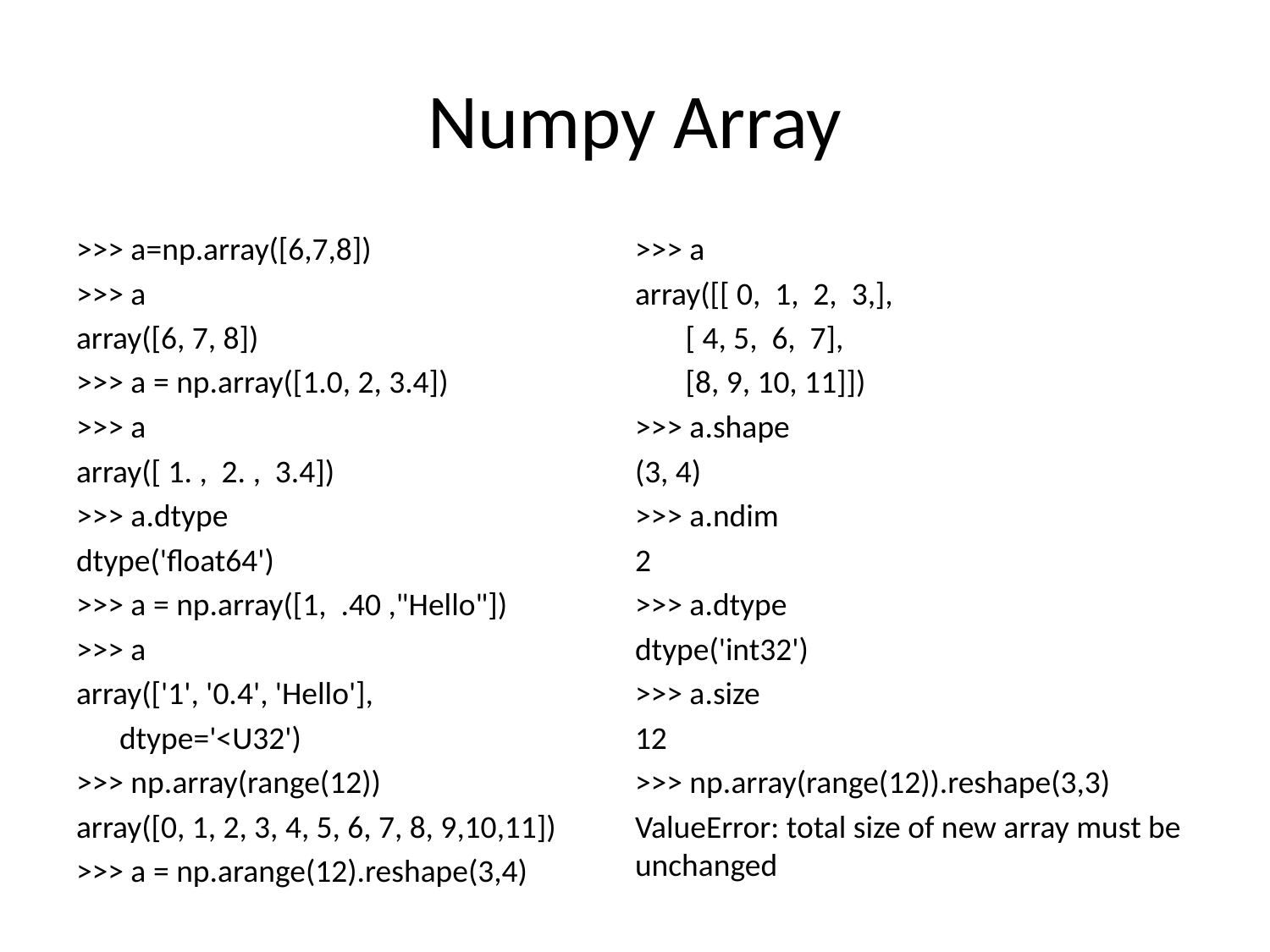

# Numpy Array
>>> a=np.array([6,7,8])
>>> a
array([6, 7, 8])
>>> a = np.array([1.0, 2, 3.4])
>>> a
array([ 1. ,  2. ,  3.4])
>>> a.dtype
dtype('float64')
>>> a = np.array([1,  .40 ,"Hello"])
>>> a
array(['1', '0.4', 'Hello'],
      dtype='<U32')
>>> np.array(range(12))
array([0, 1, 2, 3, 4, 5, 6, 7, 8, 9,10,11])
>>> a = np.arange(12).reshape(3,4)
>>> a
array([[ 0,  1,  2,  3,],
       [ 4, 5,  6,  7],
       [8, 9, 10, 11]])
>>> a.shape
(3, 4)
>>> a.ndim
2
>>> a.dtype
dtype('int32')
>>> a.size
12
>>> np.array(range(12)).reshape(3,3)
ValueError: total size of new array must be unchanged